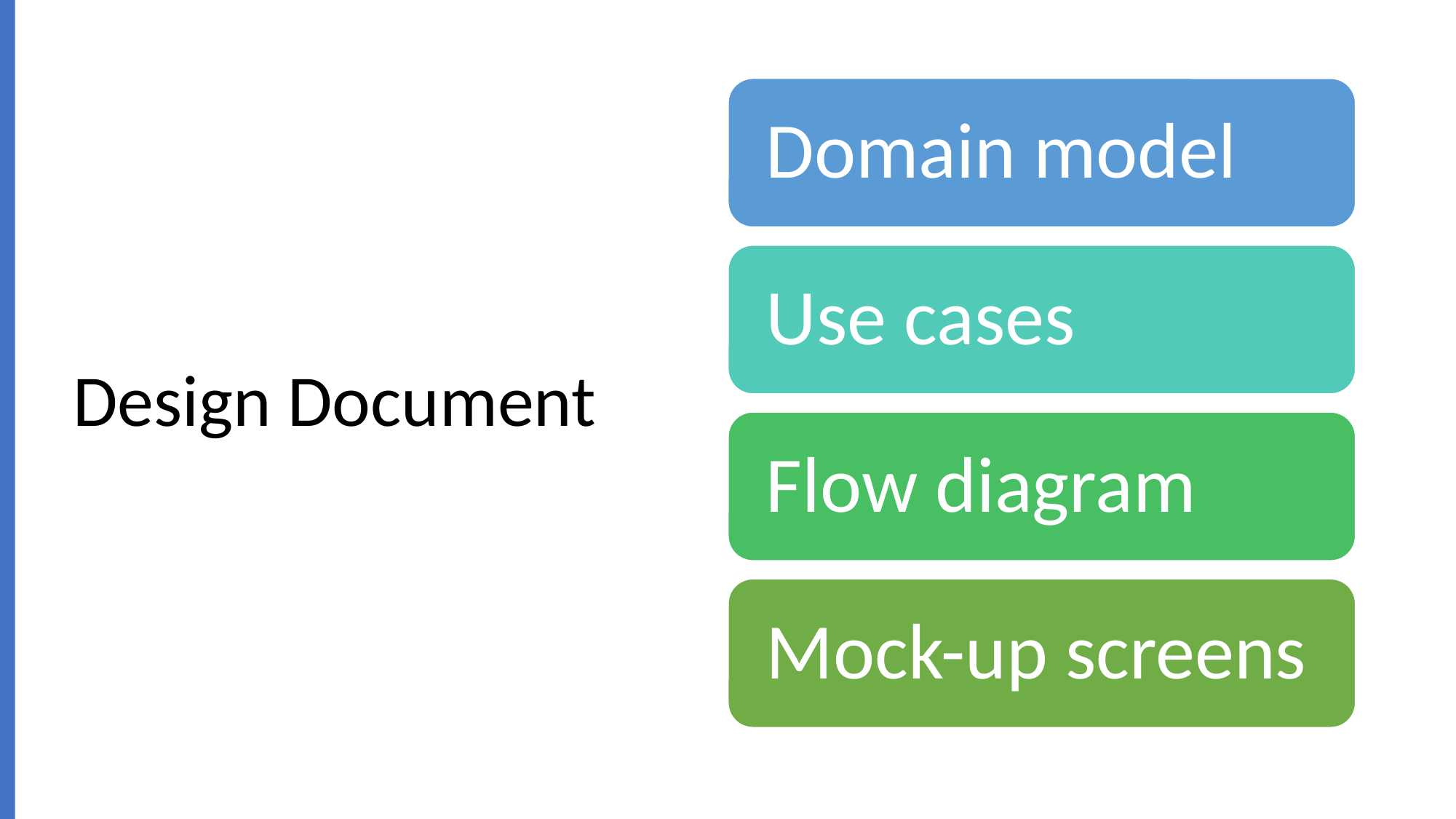

# Design Document
Domain model
Use cases
Flow diagram
Mock-up screens